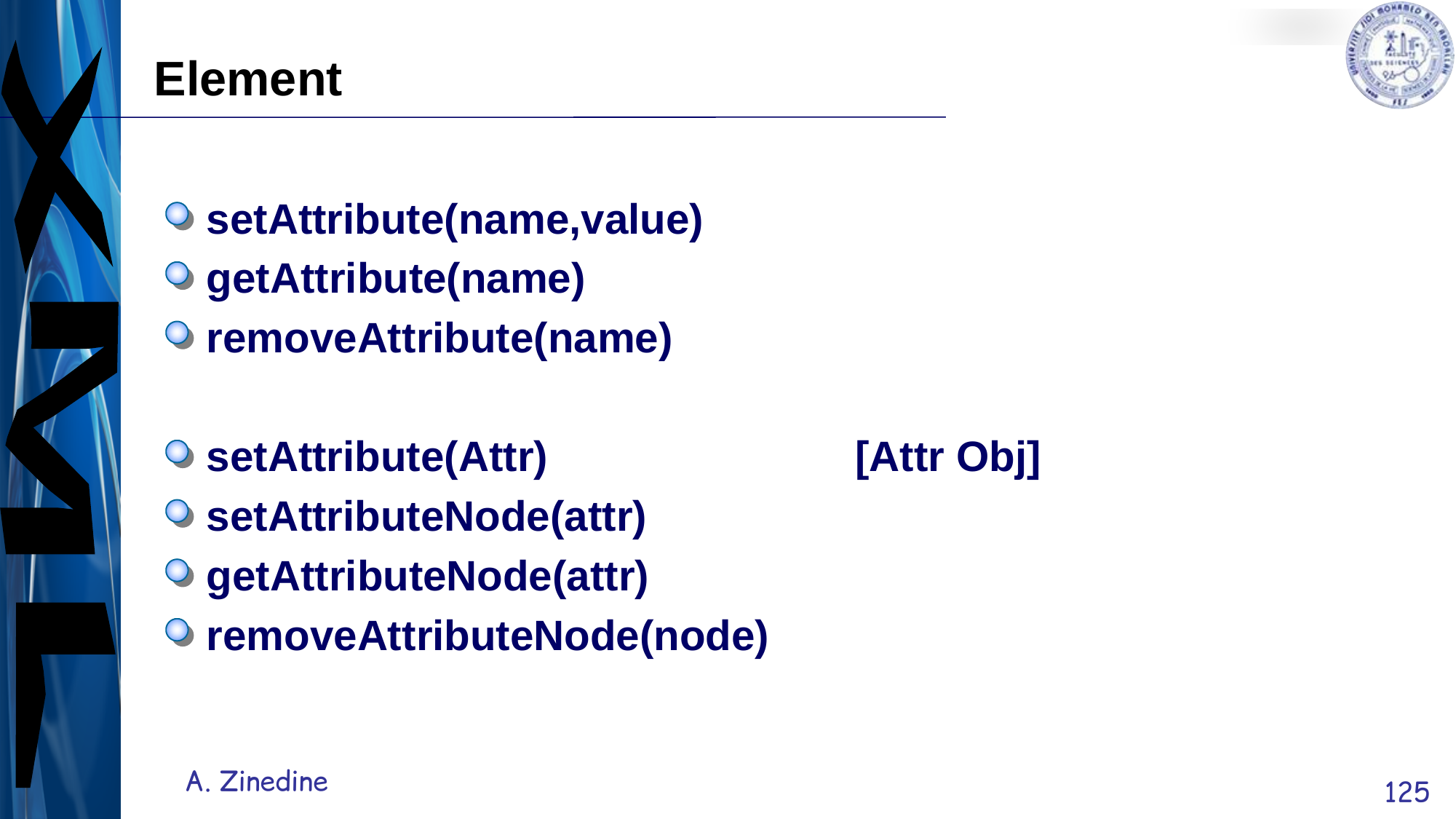

# Element
setAttribute(name,value)
getAttribute(name)
removeAttribute(name)

setAttribute(Attr)                          [Attr Obj]
setAttributeNode(attr)
getAttributeNode(attr)
removeAttributeNode(node)